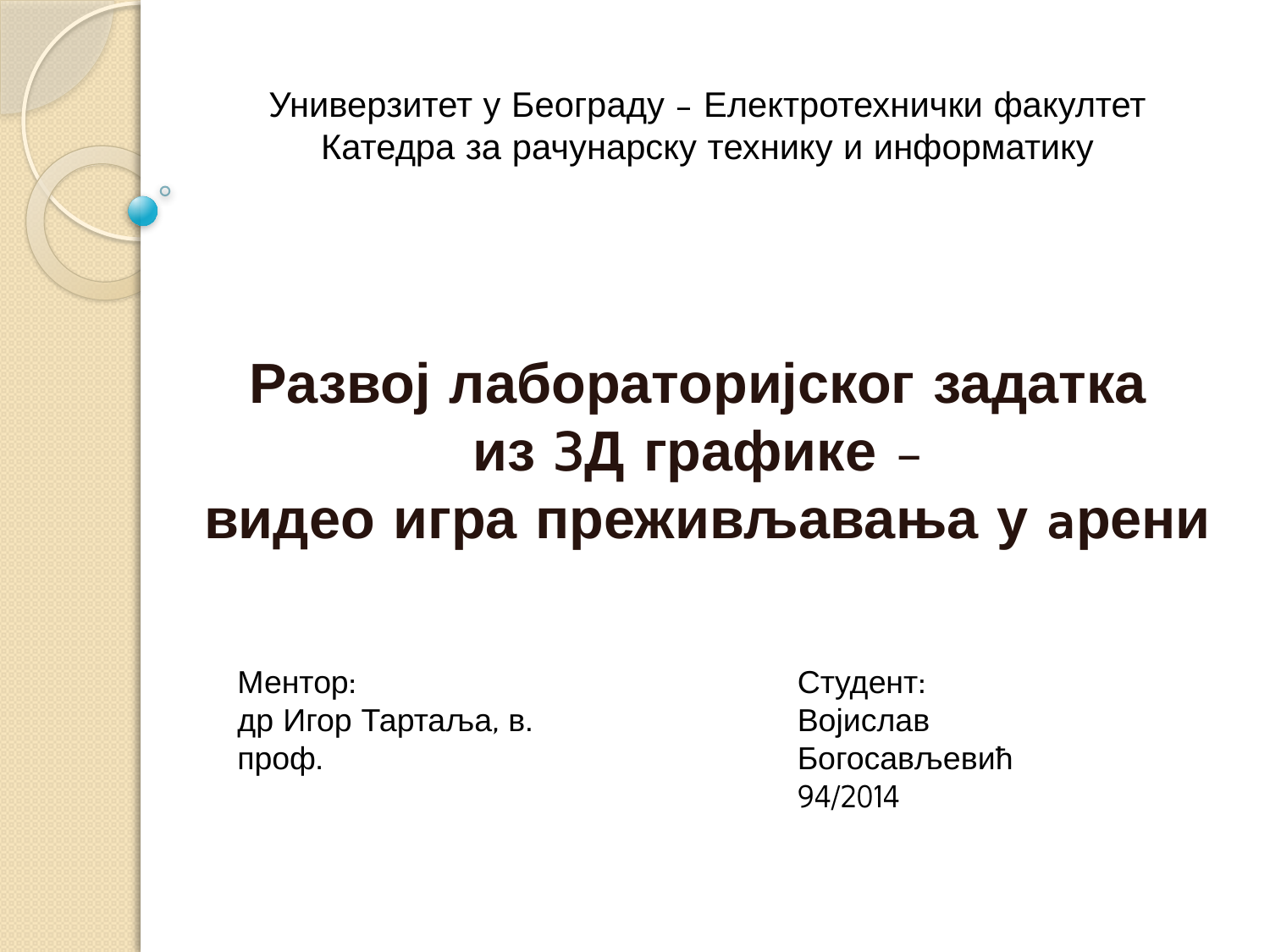

Универзитет у Београду – Електротехнички факултет
Катедра за рачунарску технику и информатику
# Развој лабораторијског задатка из 3Д графике – видео игра преживљавања у aрени
Ментор:
др Игор Тартаља, в. проф.
Студент:
Војислав Богосављевић
94/2014